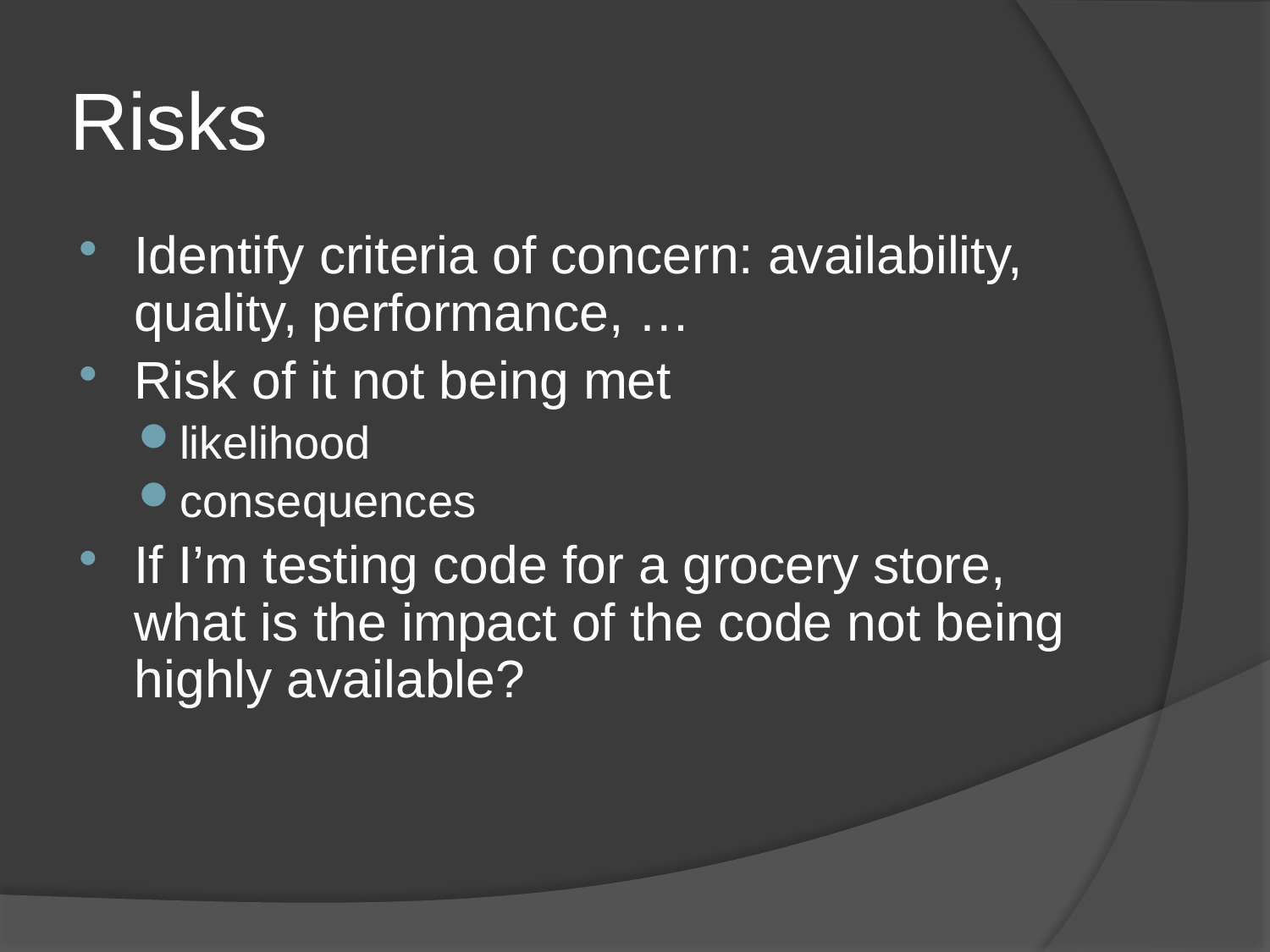

# Risks
Identify criteria of concern: availability, quality, performance, …
Risk of it not being met
likelihood
consequences
If I’m testing code for a grocery store, what is the impact of the code not being highly available?